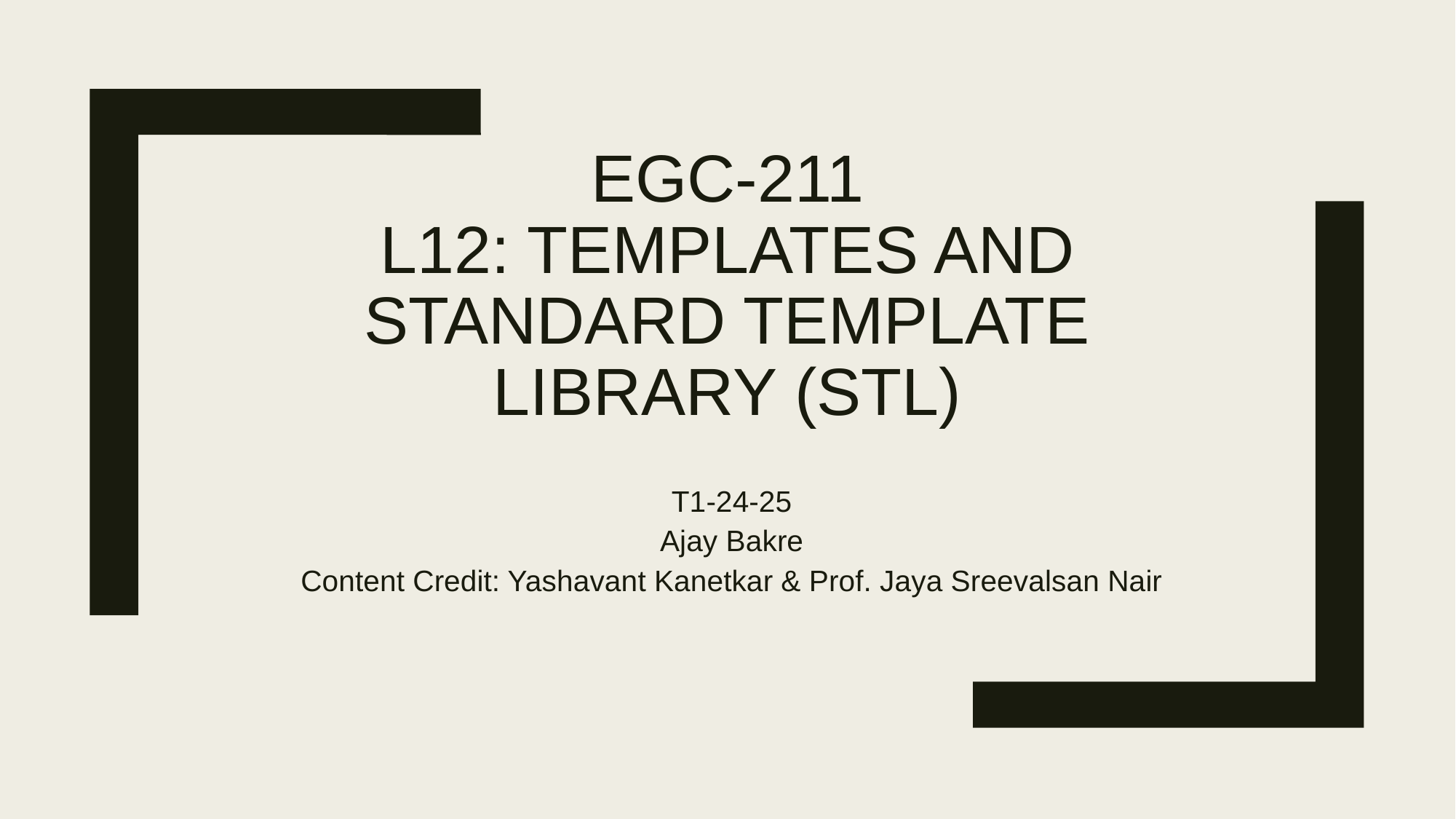

# EGC-211 L12: templates and Standard template library (STL)
T1-24-25
Ajay Bakre
Content Credit: Yashavant Kanetkar & Prof. Jaya Sreevalsan Nair